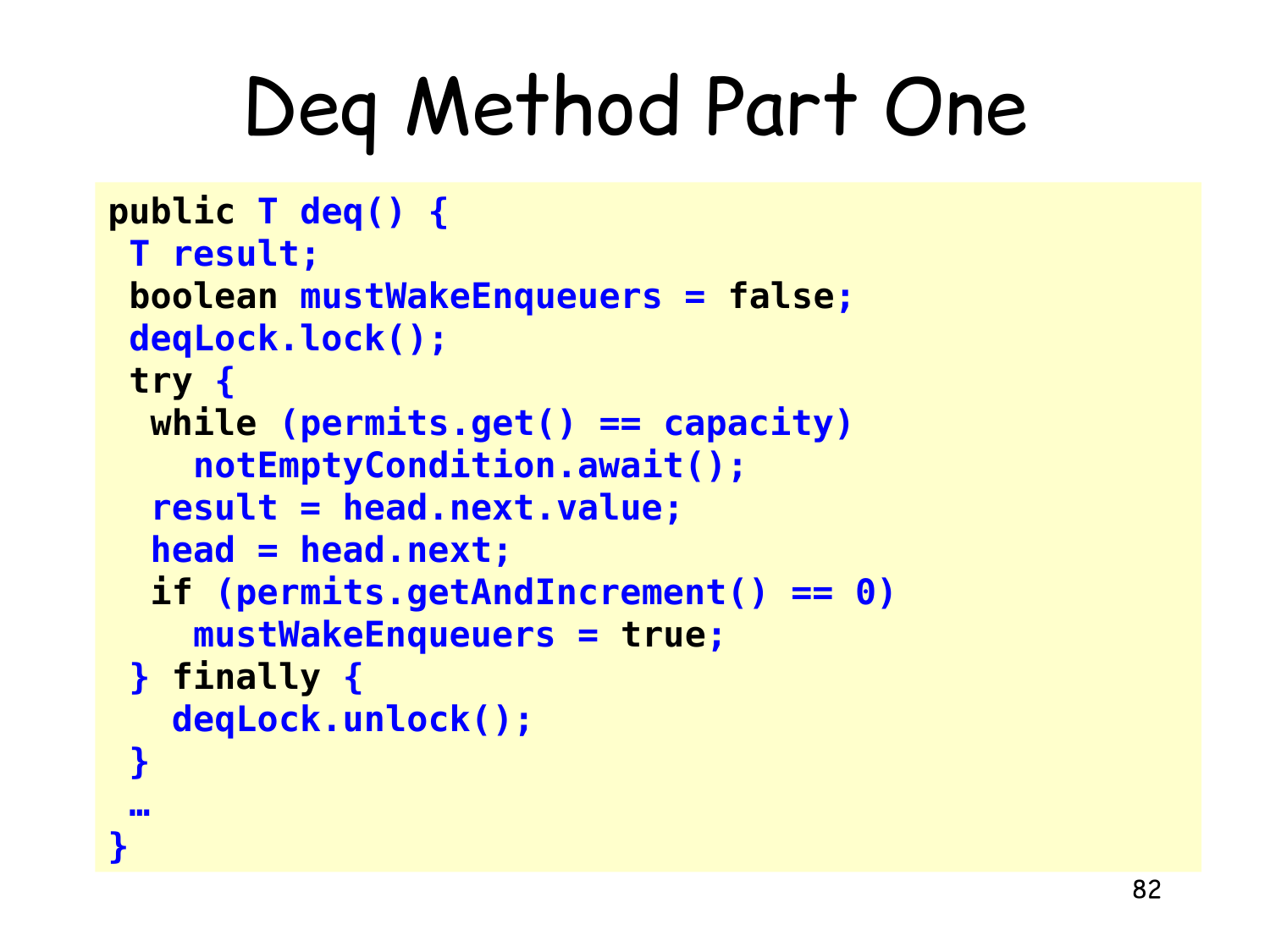

# Deq Method Part One
public T deq() {
 T result;
 boolean mustWakeEnqueuers = false;
 deqLock.lock();
 try {
  while (permits.get() == capacity)
    notEmptyCondition.await();
  result = head.next.value;
  head = head.next;
  if (permits.getAndIncrement() == 0)
    mustWakeEnqueuers = true;
 } finally {
   deqLock.unlock();
 }
 …
}
82